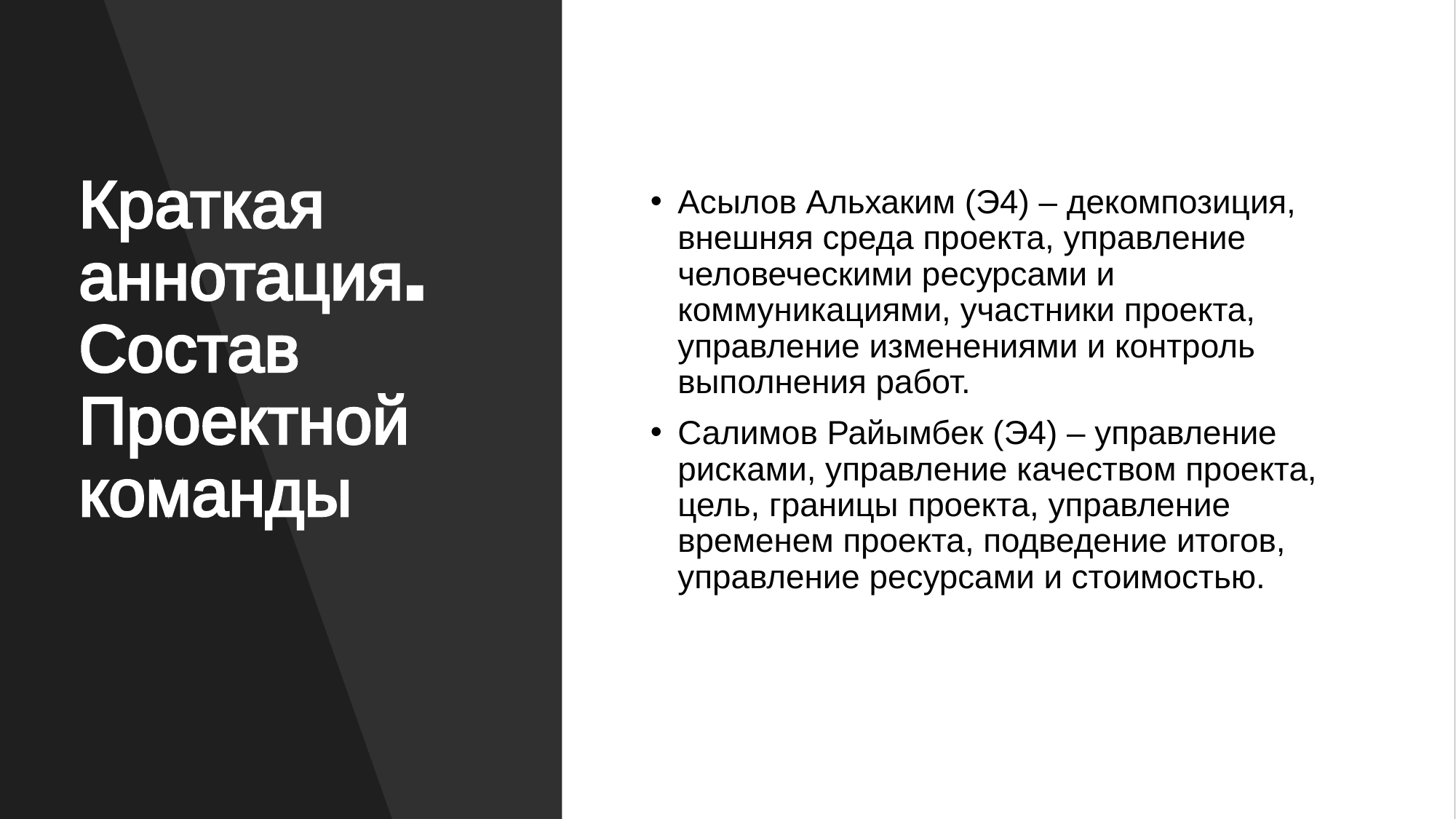

# Краткая аннотация. Состав Проектной команды
Асылов Альхаким (Э4) – декомпозиция, внешняя среда проекта, управление человеческими ресурсами и коммуникациями, участники проекта, управление изменениями и контроль выполнения работ.
Салимов Райымбек (Э4) – управление рисками, управление качеством проекта, цель, границы проекта, управление временем проекта, подведение итогов, управление ресурсами и стоимостью.